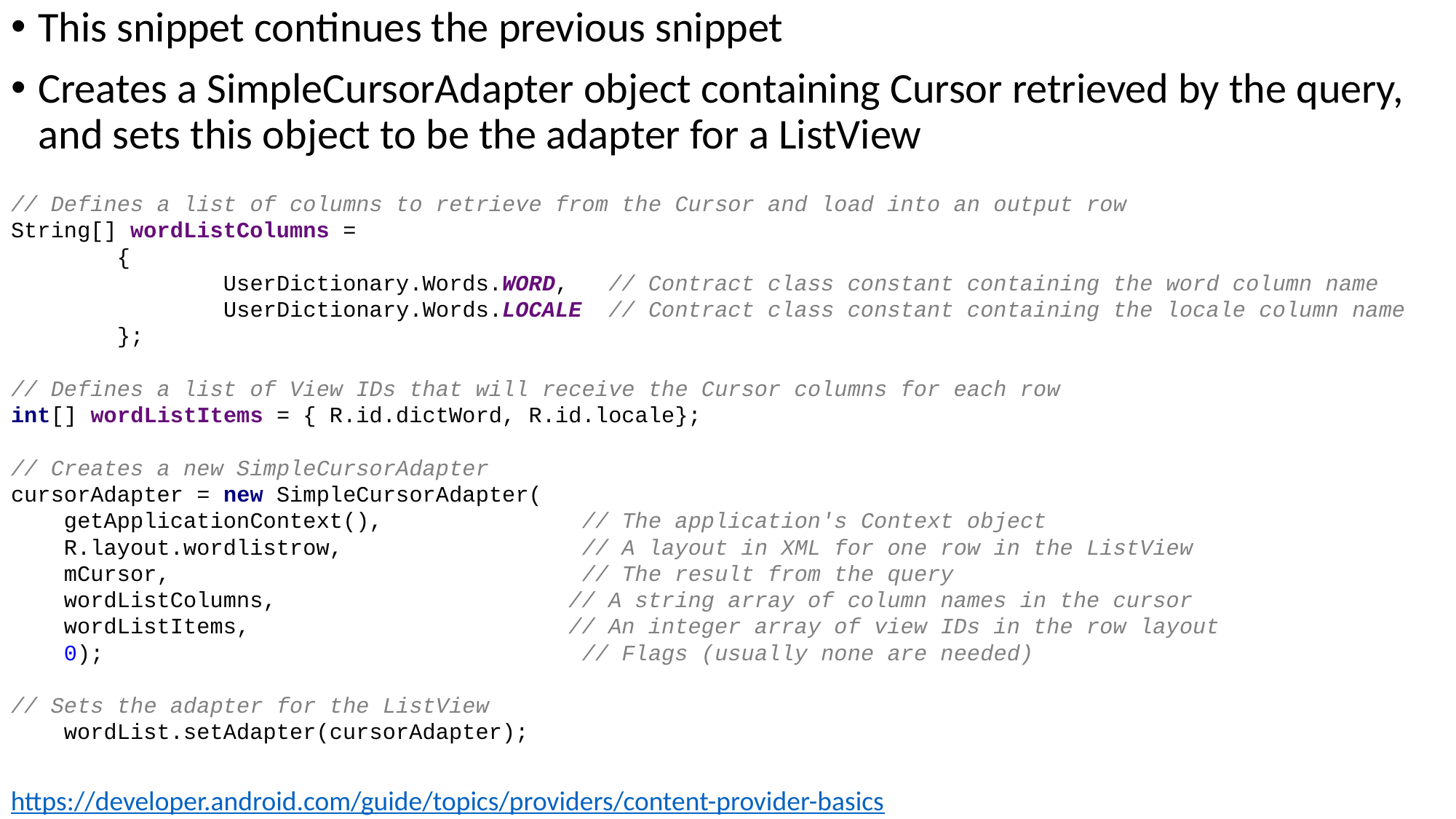

This snippet continues the previous snippet
Creates a SimpleCursorAdapter object containing Cursor retrieved by the query, and sets this object to be the adapter for a ListView
// Defines a list of columns to retrieve from the Cursor and load into an output row
String[] wordListColumns =
        {
                UserDictionary.Words.WORD,   // Contract class constant containing the word column name
                UserDictionary.Words.LOCALE  // Contract class constant containing the locale column name
        };
// Defines a list of View IDs that will receive the Cursor columns for each row
int[] wordListItems = { R.id.dictWord, R.id.locale};
// Creates a new SimpleCursorAdapter
cursorAdapter = new SimpleCursorAdapter(
    getApplicationContext(),               // The application's Context object
    R.layout.wordlistrow,                  // A layout in XML for one row in the ListView
    mCursor,                               // The result from the query
    wordListColumns,                      // A string array of column names in the cursor
    wordListItems,                        // An integer array of view IDs in the row layout
    0);                                    // Flags (usually none are needed)
// Sets the adapter for the ListView
    wordList.setAdapter(cursorAdapter);
https://developer.android.com/guide/topics/providers/content-provider-basics